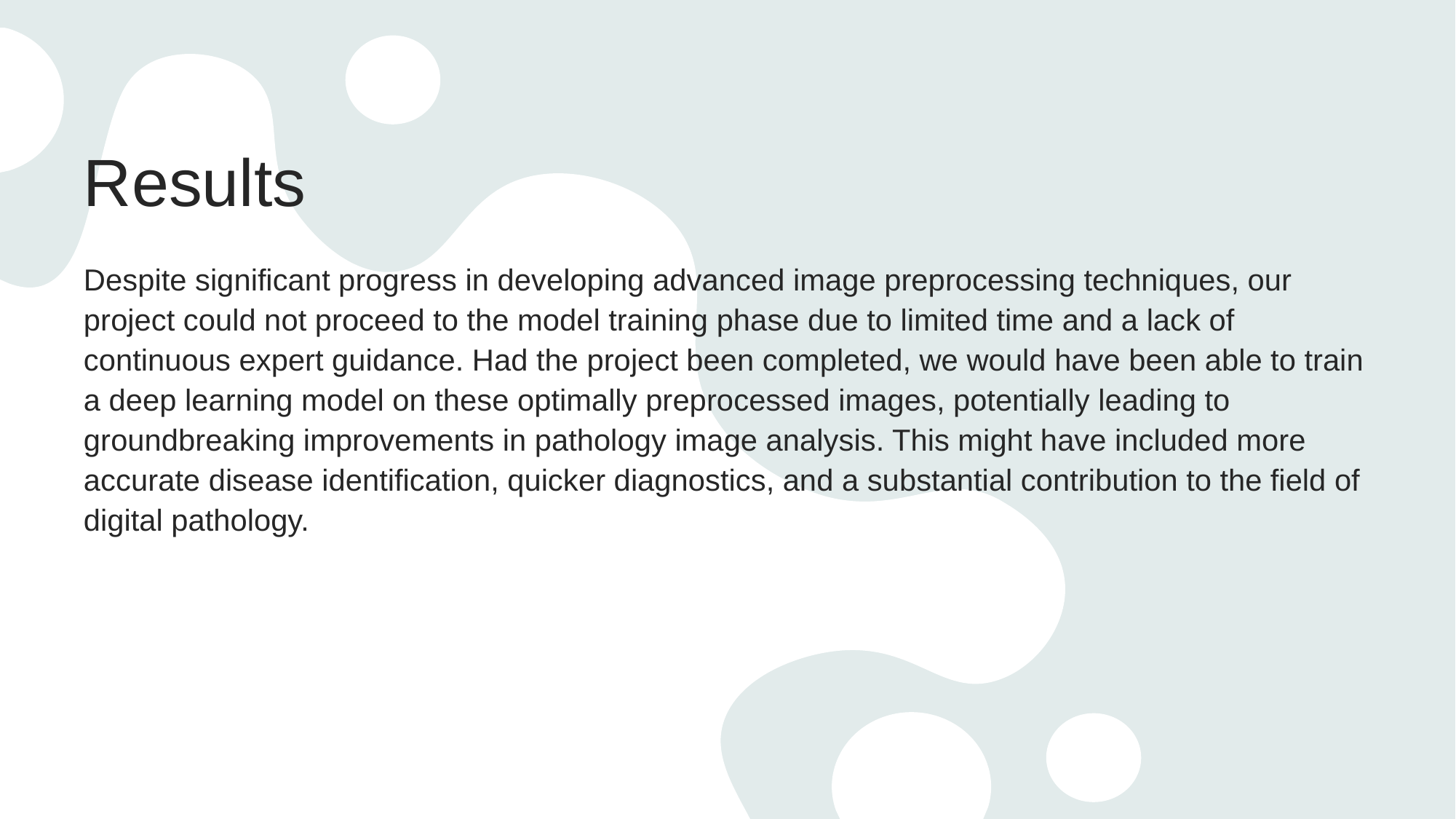

# Results
Despite significant progress in developing advanced image preprocessing techniques, our project could not proceed to the model training phase due to limited time and a lack of continuous expert guidance. Had the project been completed, we would have been able to train a deep learning model on these optimally preprocessed images, potentially leading to groundbreaking improvements in pathology image analysis. This might have included more accurate disease identification, quicker diagnostics, and a substantial contribution to the field of digital pathology.